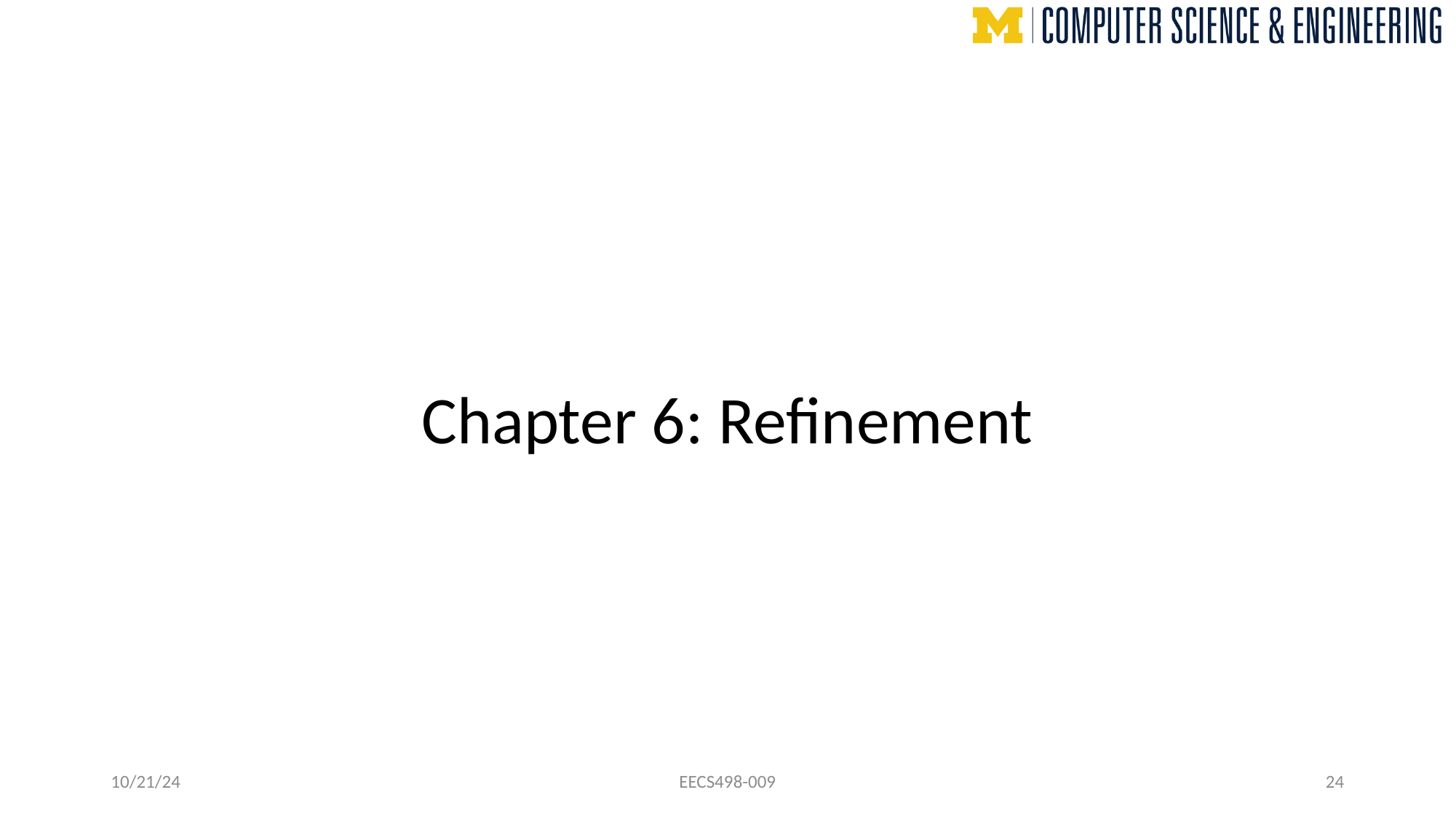

# Chapter 6: Refinement
10/21/24
EECS498-009
24